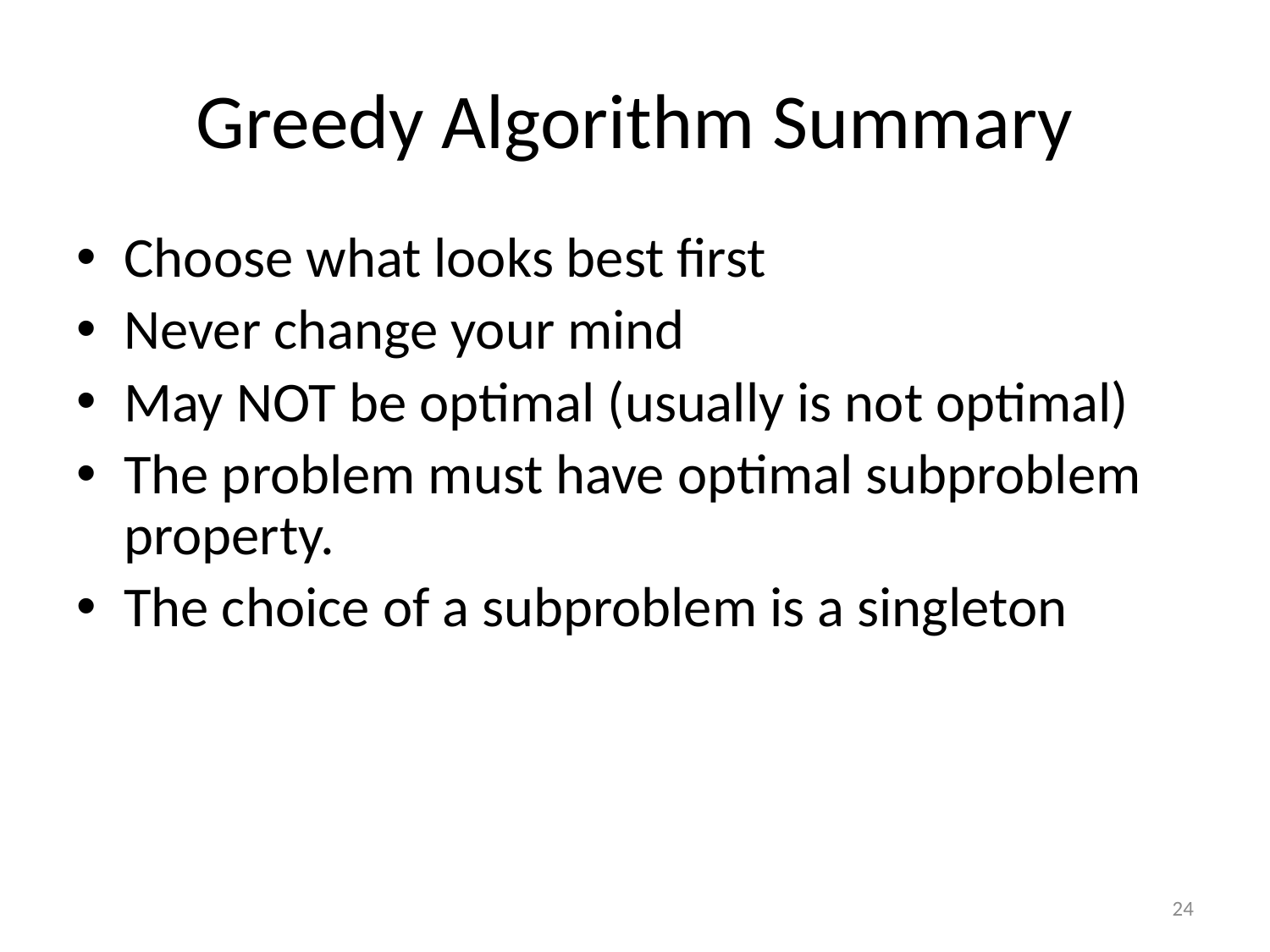

# Greedy Algorithm Summary
Choose what looks best first
Never change your mind
May NOT be optimal (usually is not optimal)
The problem must have optimal subproblem property.
The choice of a subproblem is a singleton
24